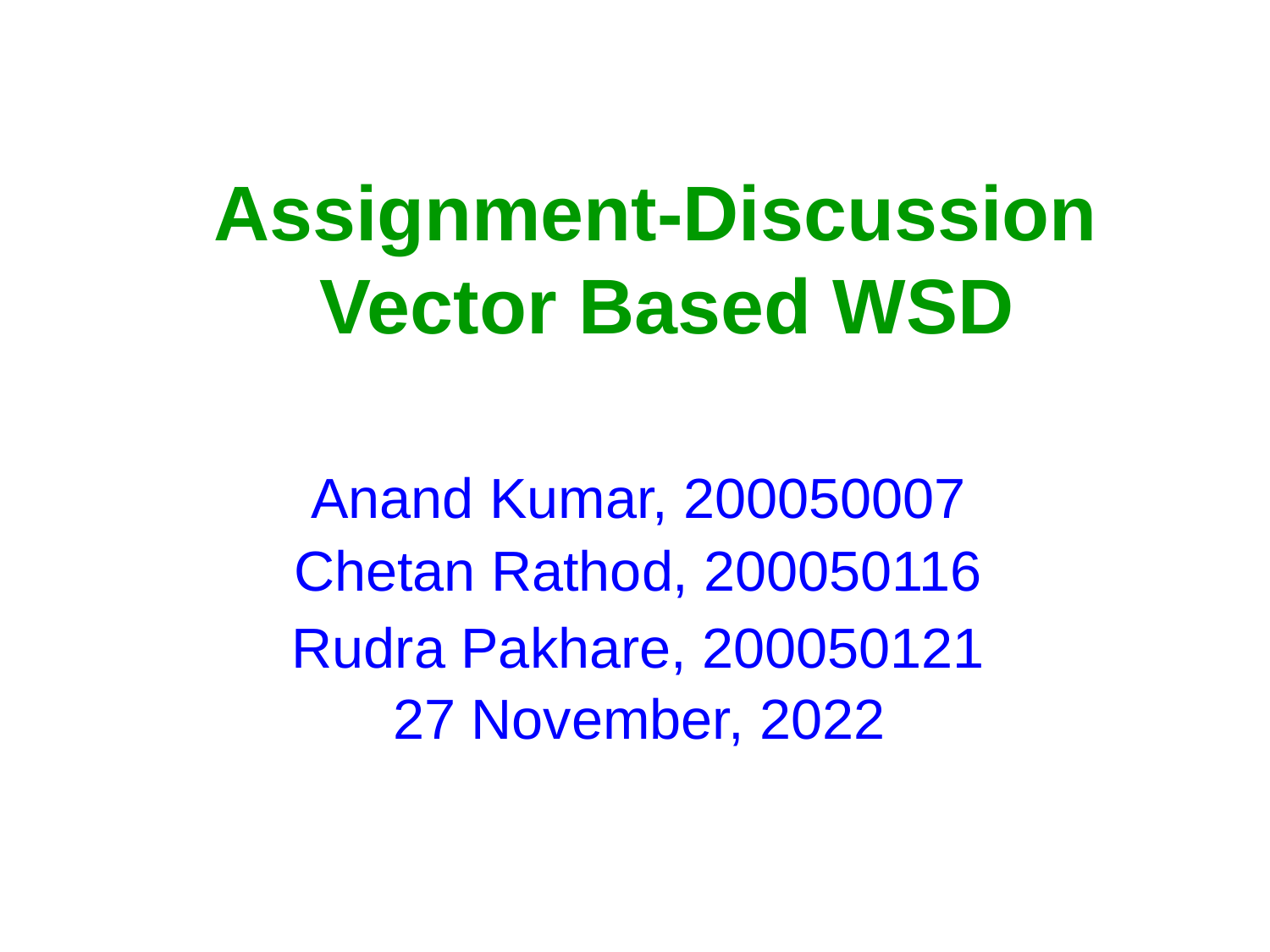

# Assignment-Discussion  Vector Based WSD
Anand Kumar, 200050007
Chetan Rathod, 200050116
Rudra Pakhare, 200050121
27 November, 2022